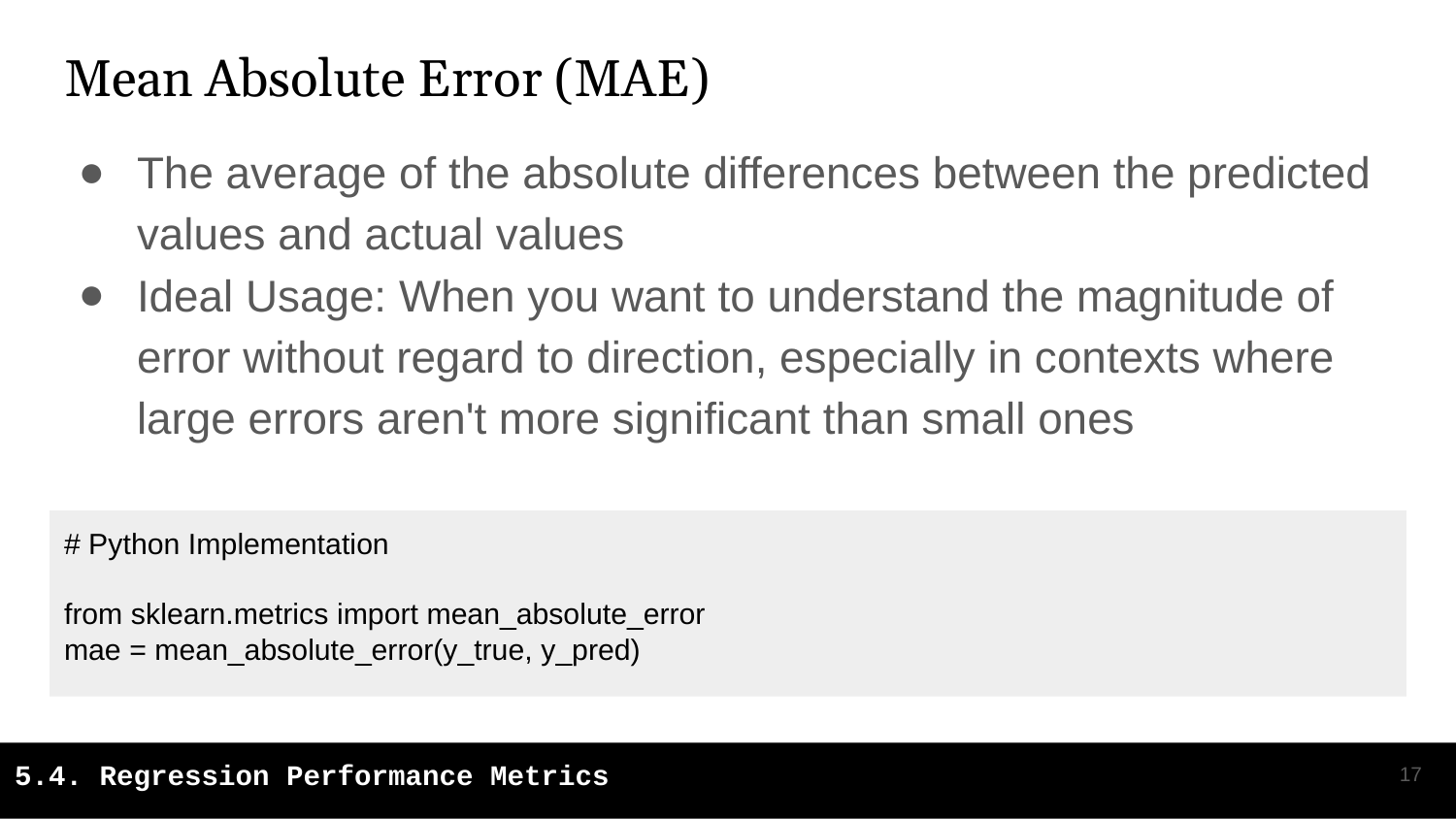

# Mean Absolute Error (MAE)
The average of the absolute differences between the predicted values and actual values
Ideal Usage: When you want to understand the magnitude of error without regard to direction, especially in contexts where large errors aren't more significant than small ones
# Python Implementation

from sklearn.metrics import mean_absolute_error
mae = mean_absolute_error(y_true, y_pred)

17
5.4. Regression Performance Metrics